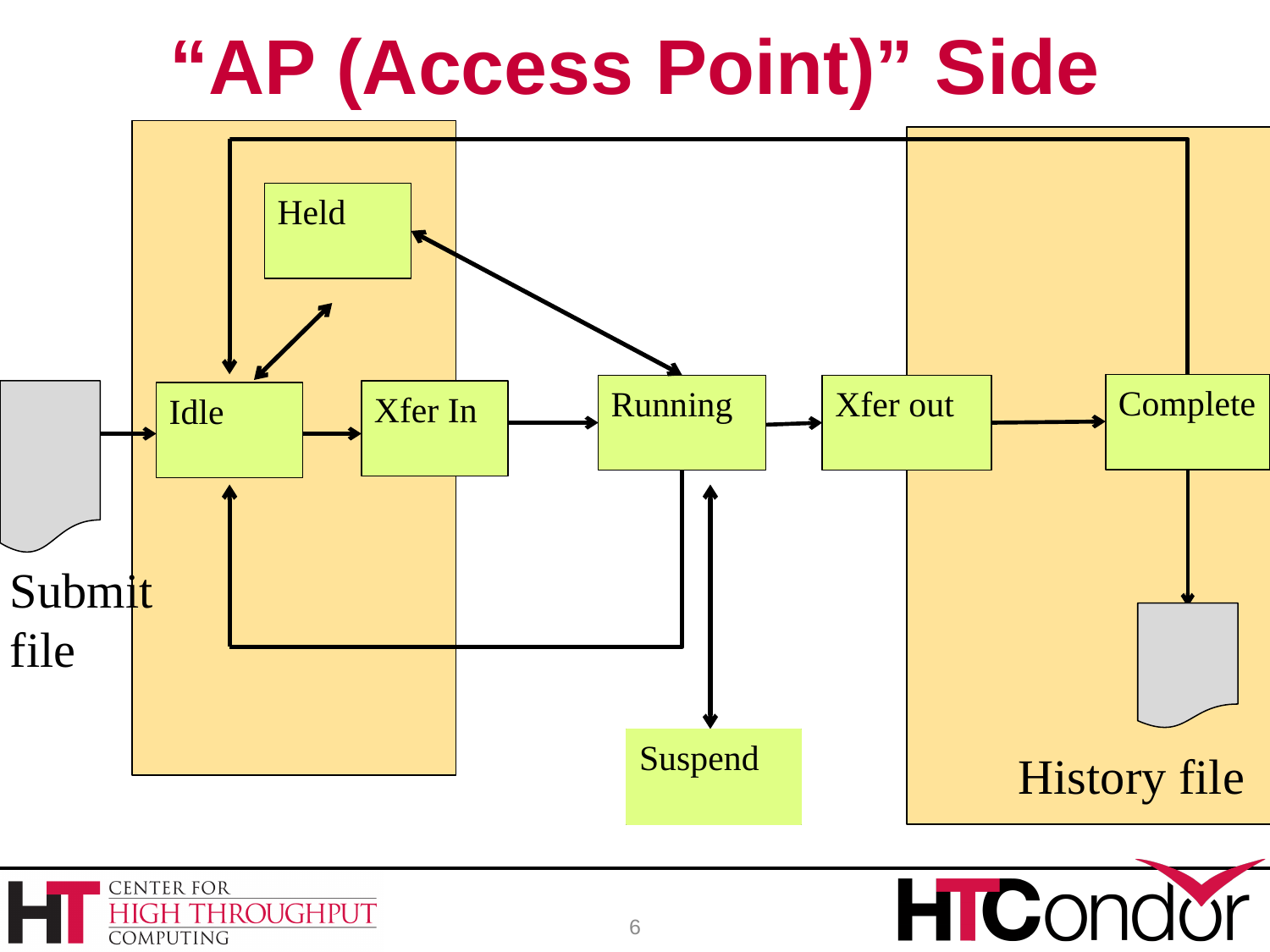

# “AP (Access Point)” Side

Held
Complete
Running
Xfer out

Xfer In
Idle
Submit
file

Suspend
Suspend
Suspend
History file
6